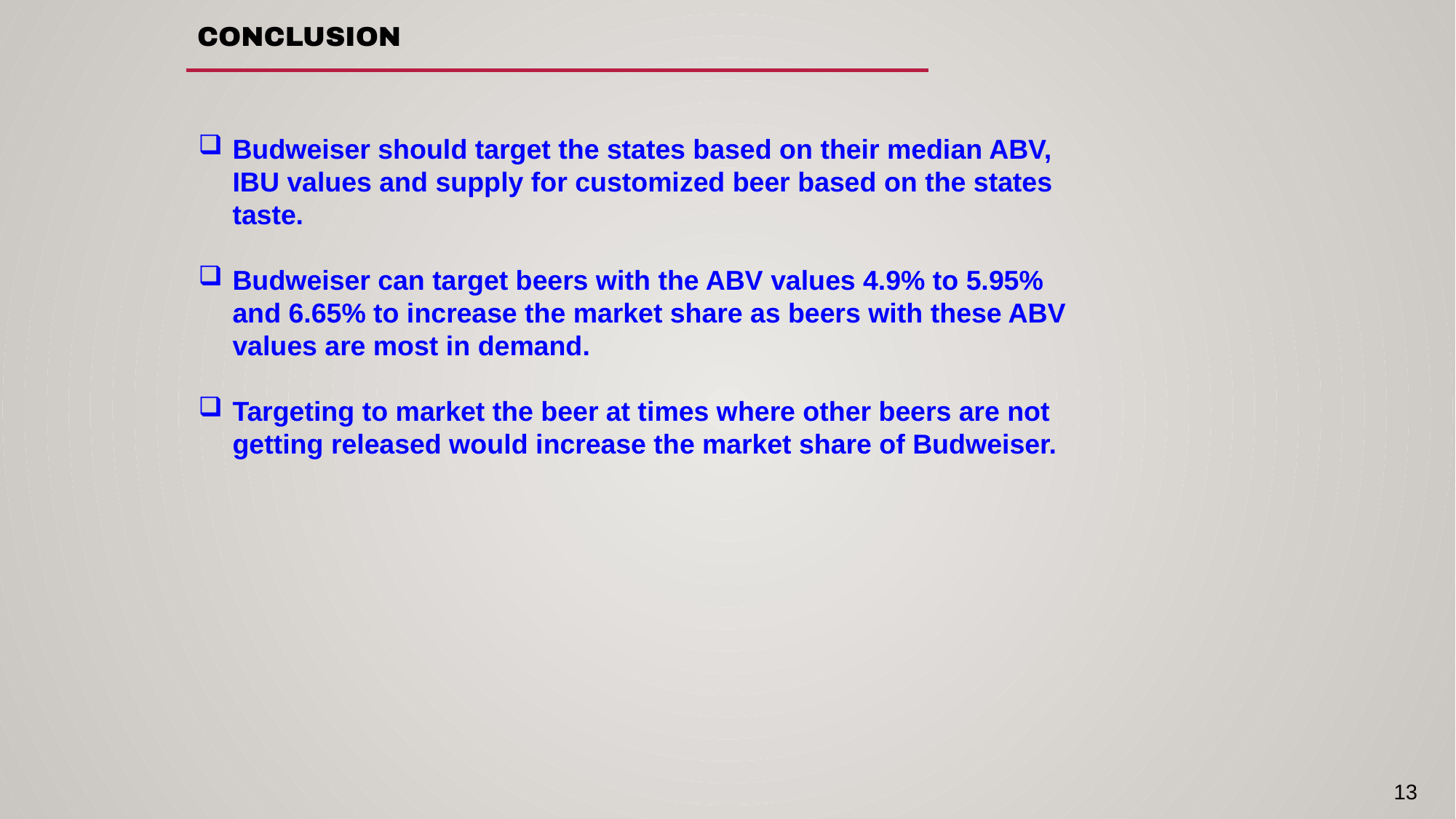

# Conclusion
Budweiser should target the states based on their median ABV, IBU values and supply for customized beer based on the states taste.

Budweiser can target beers with the ABV values 4.9% to 5.95% and 6.65% to increase the market share as beers with these ABV values are most in demand.

Targeting to market the beer at times where other beers are not getting released would increase the market share of Budweiser.

13